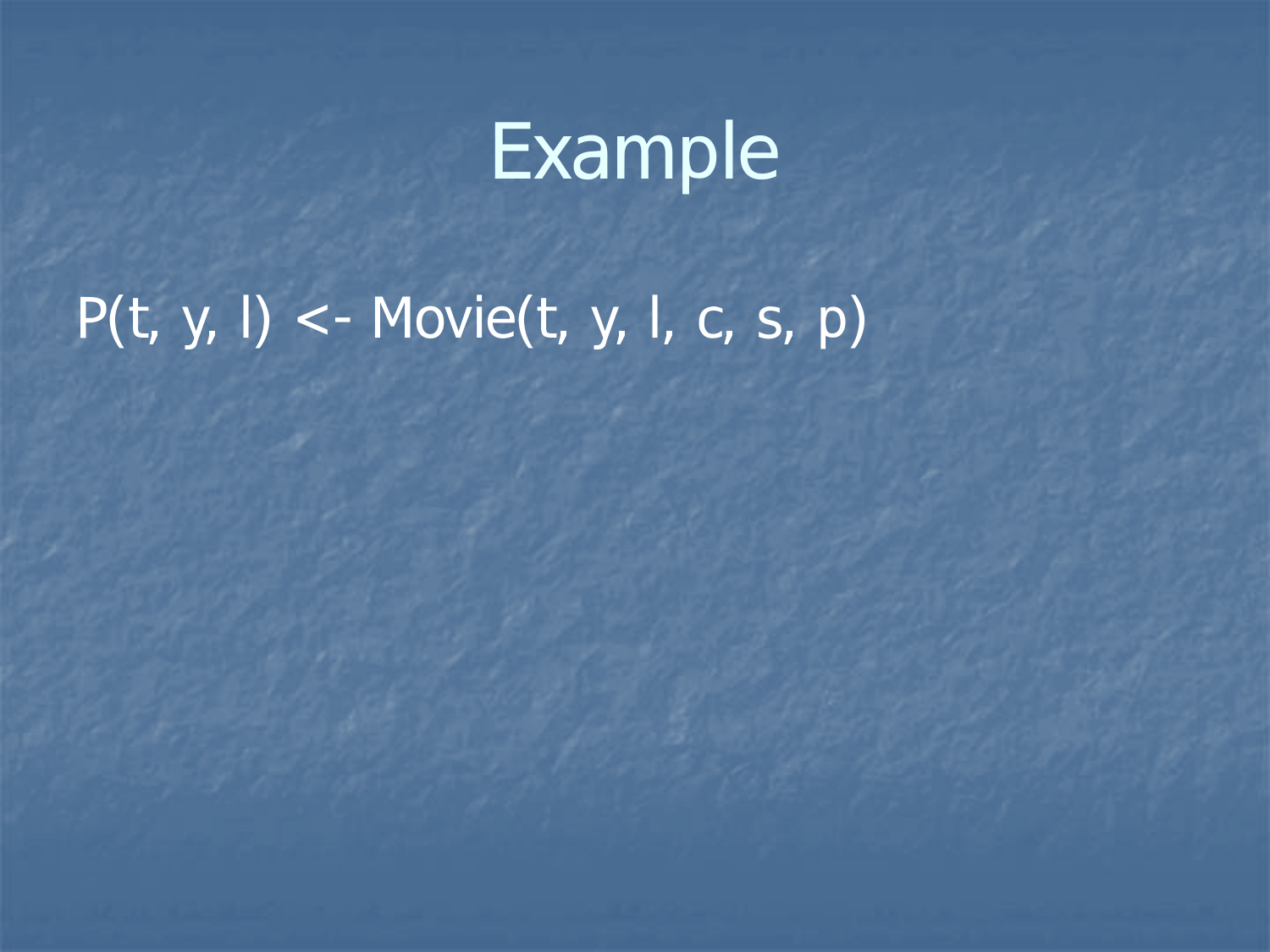

# Example
P(t, y, l) <- Movie(t, y, l, c, s, p)